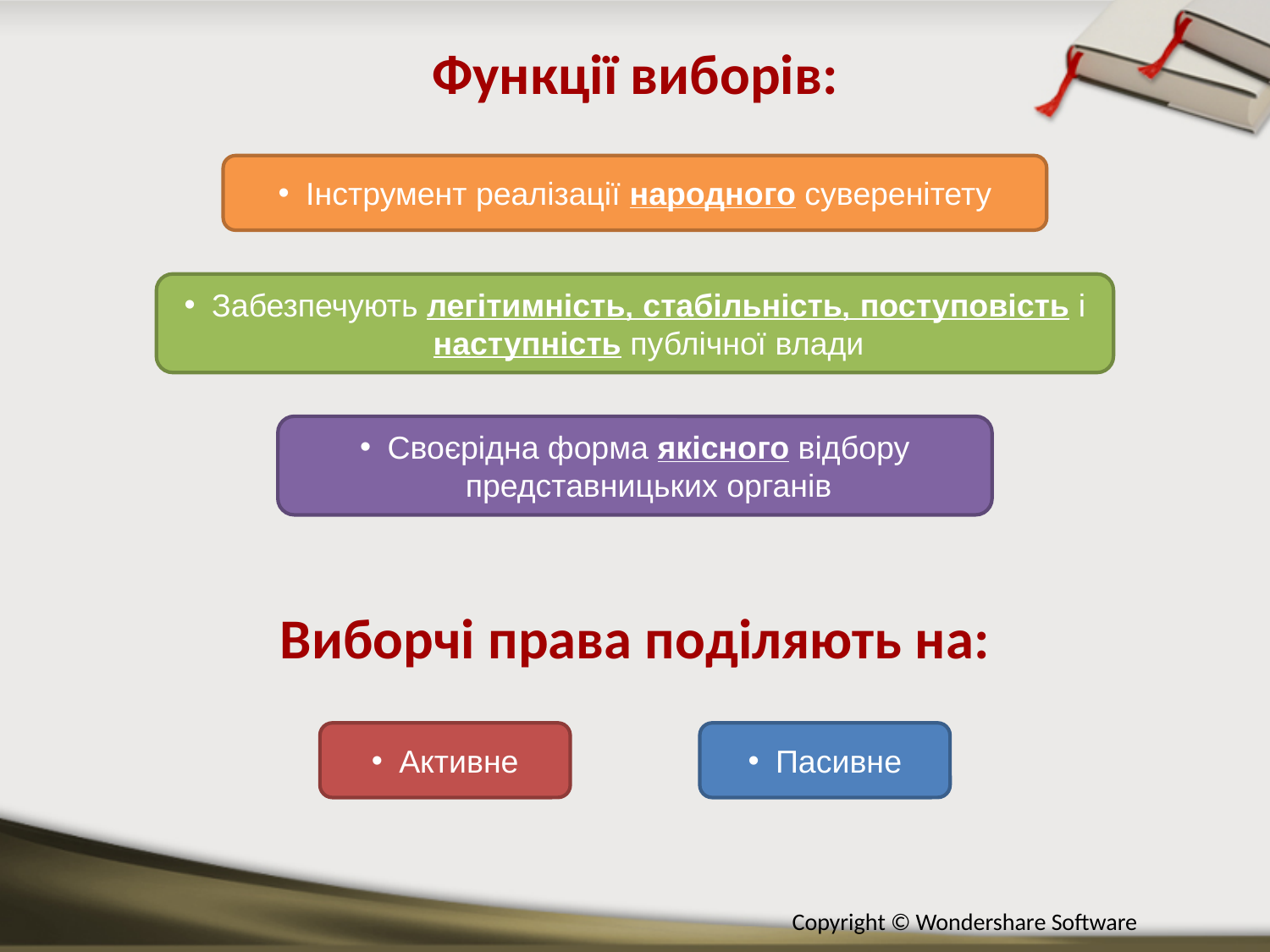

Функції виборів:
Інструмент реалізації народного суверенітету
Забезпечують легітимність, стабільність, поступовість і наступність публічної влади
Своєрідна форма якісного відбору представницьких органів
Виборчі права поділяють на:
Активне
Пасивне